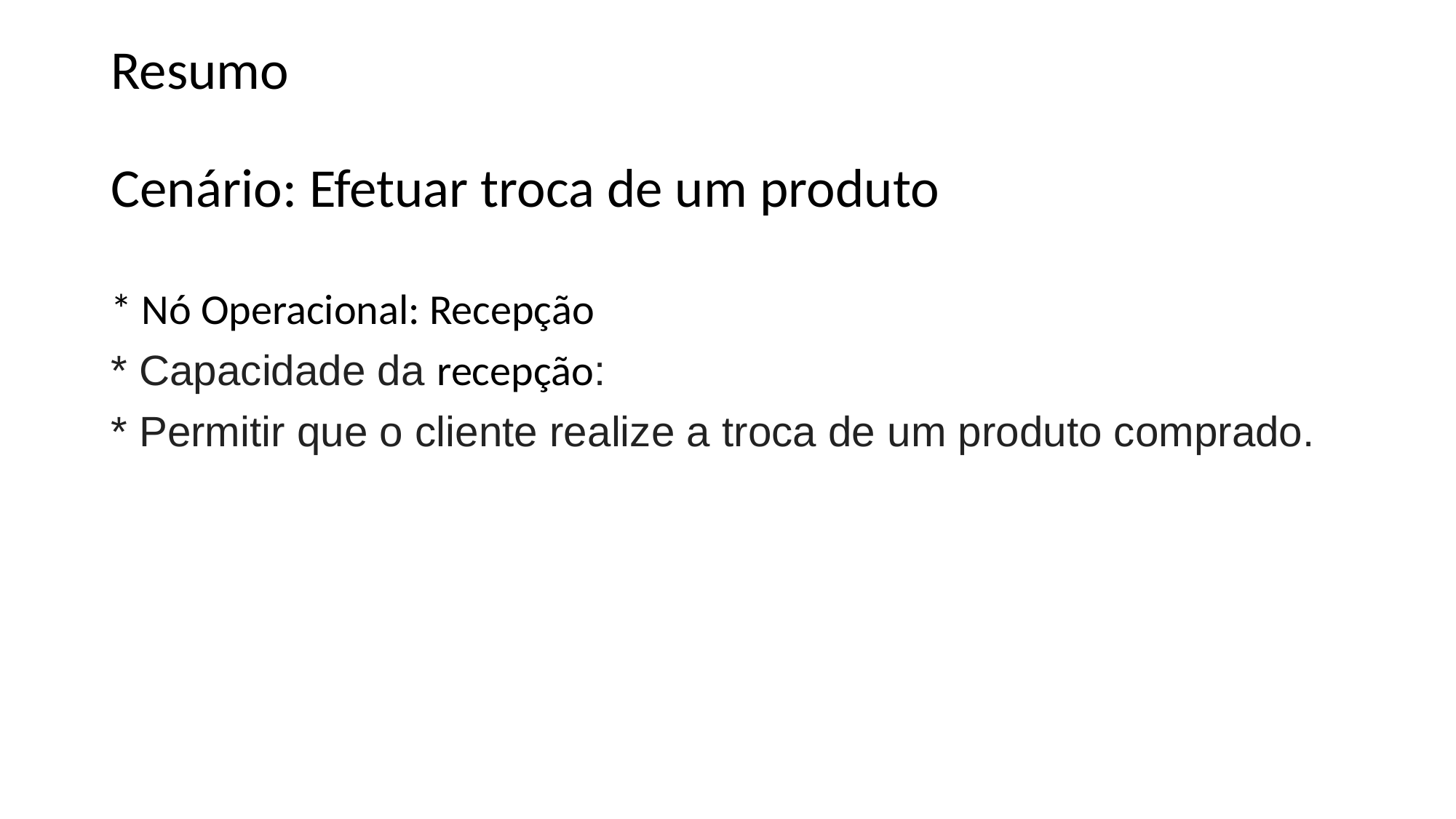

# Resumo Cenário: Efetuar troca de um produto
* Nó Operacional: Recepção
* Capacidade da recepção:
* Permitir que o cliente realize a troca de um produto comprado.